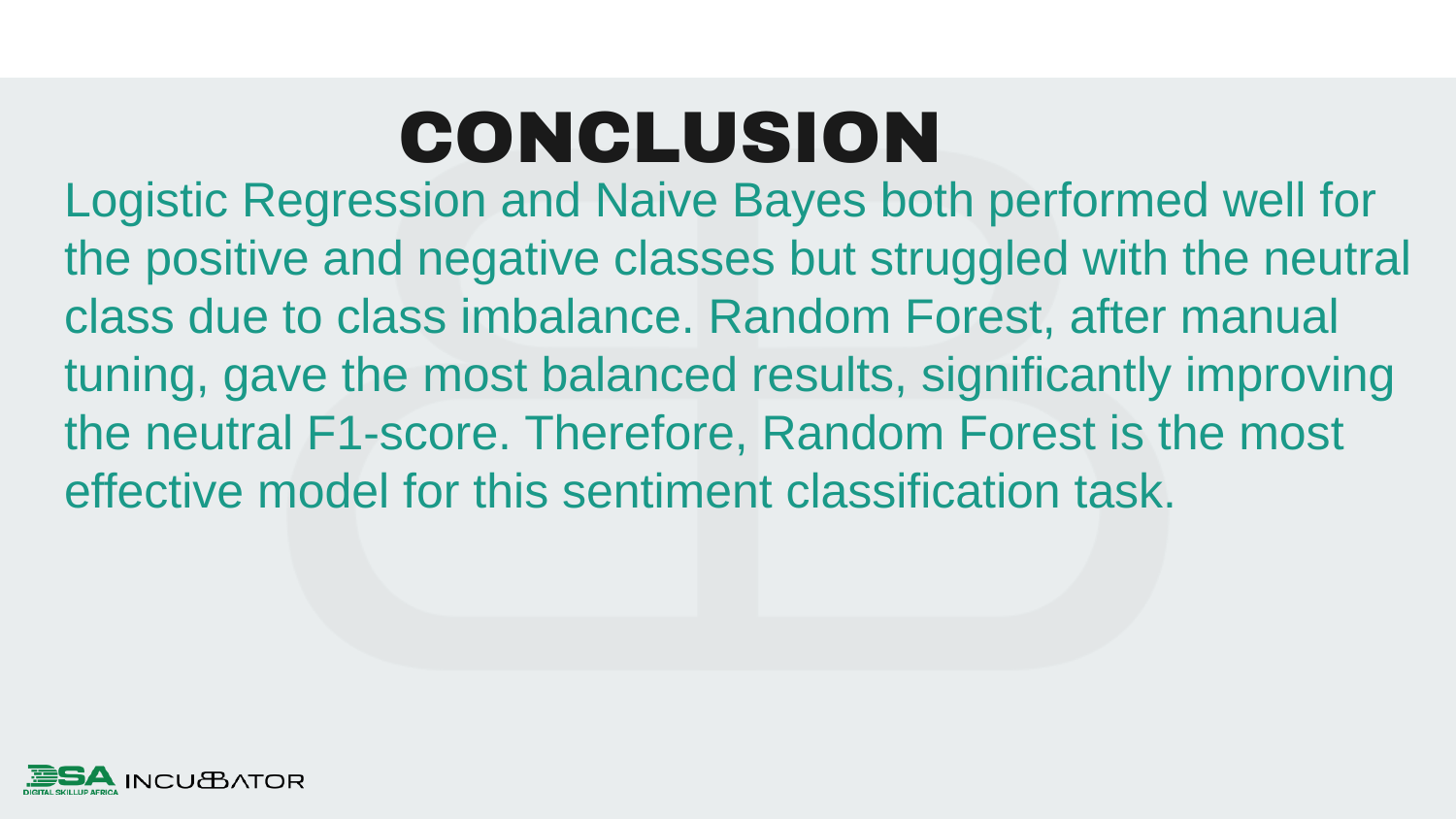

CONCLUSION
Logistic Regression and Naive Bayes both performed well for the positive and negative classes but struggled with the neutral class due to class imbalance. Random Forest, after manual tuning, gave the most balanced results, significantly improving the neutral F1-score. Therefore, Random Forest is the most effective model for this sentiment classification task.